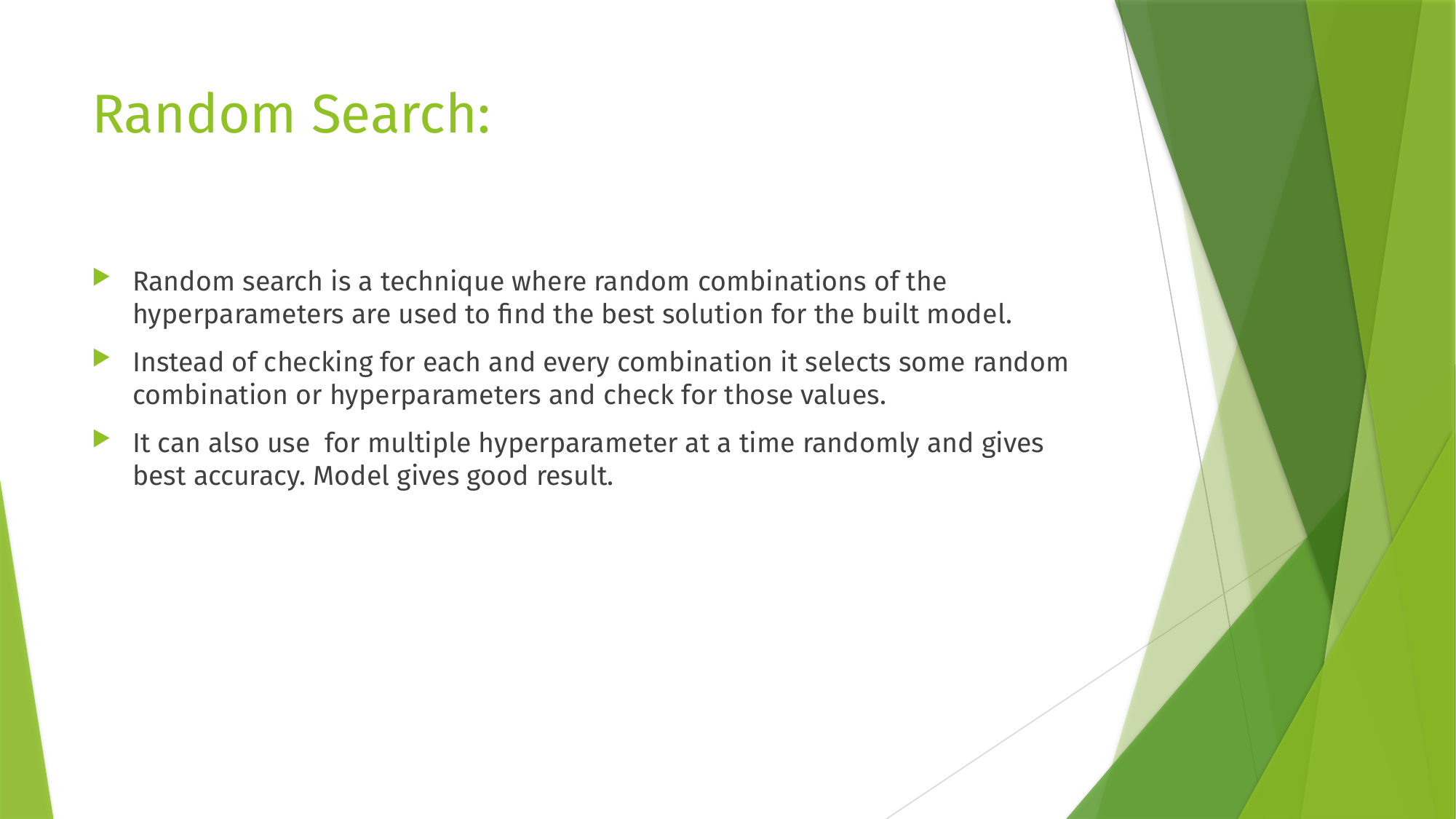

# Random Search:
Random search is a technique where random combinations of the hyperparameters are used to find the best solution for the built model.
Instead of checking for each and every combination it selects some random combination or hyperparameters and check for those values.
It can also use  for multiple hyperparameter at a time randomly and gives best accuracy. Model gives good result.